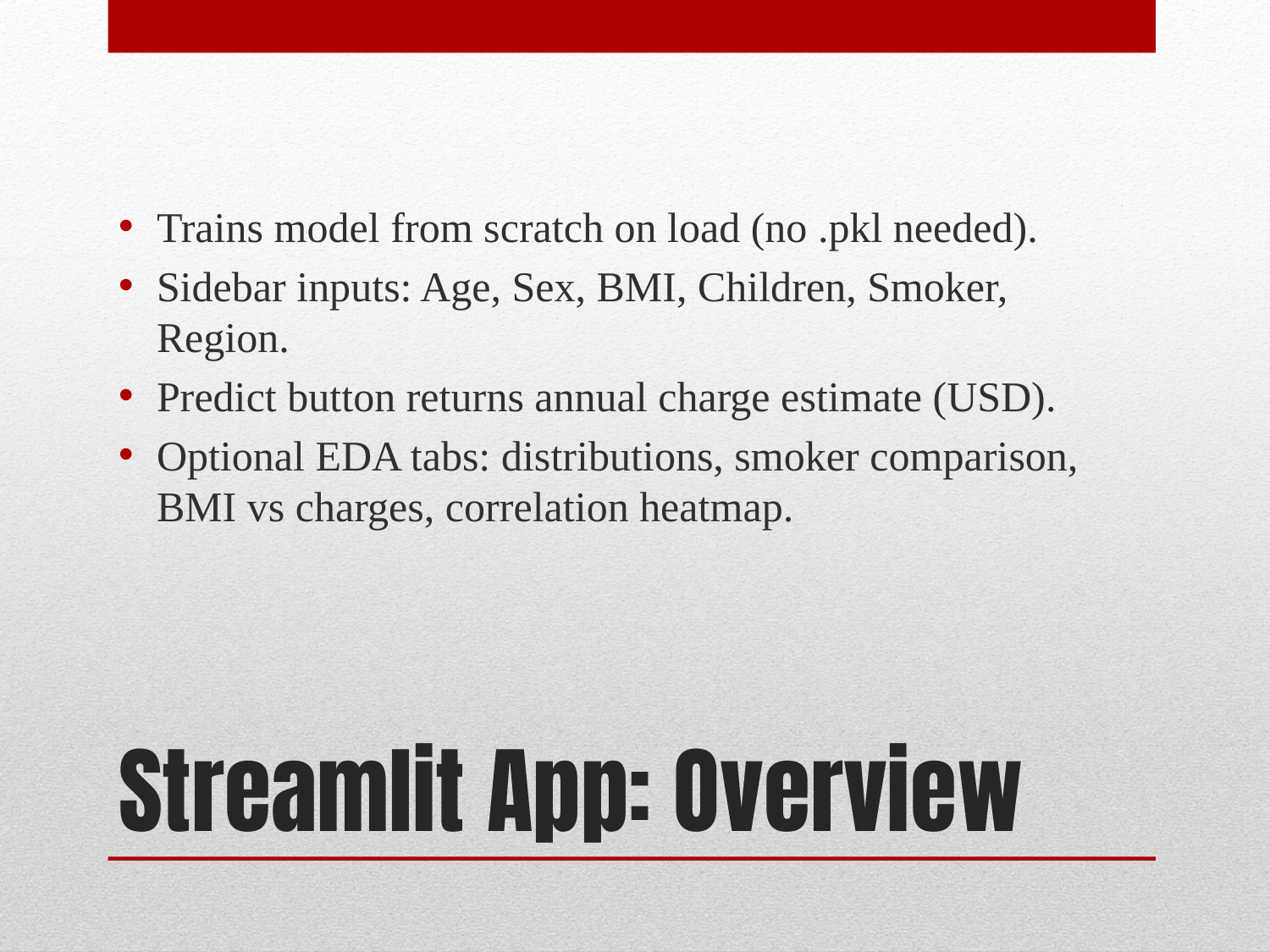

Trains model from scratch on load (no .pkl needed).
Sidebar inputs: Age, Sex, BMI, Children, Smoker, Region.
Predict button returns annual charge estimate (USD).
Optional EDA tabs: distributions, smoker comparison, BMI vs charges, correlation heatmap.
# Streamlit App: Overview